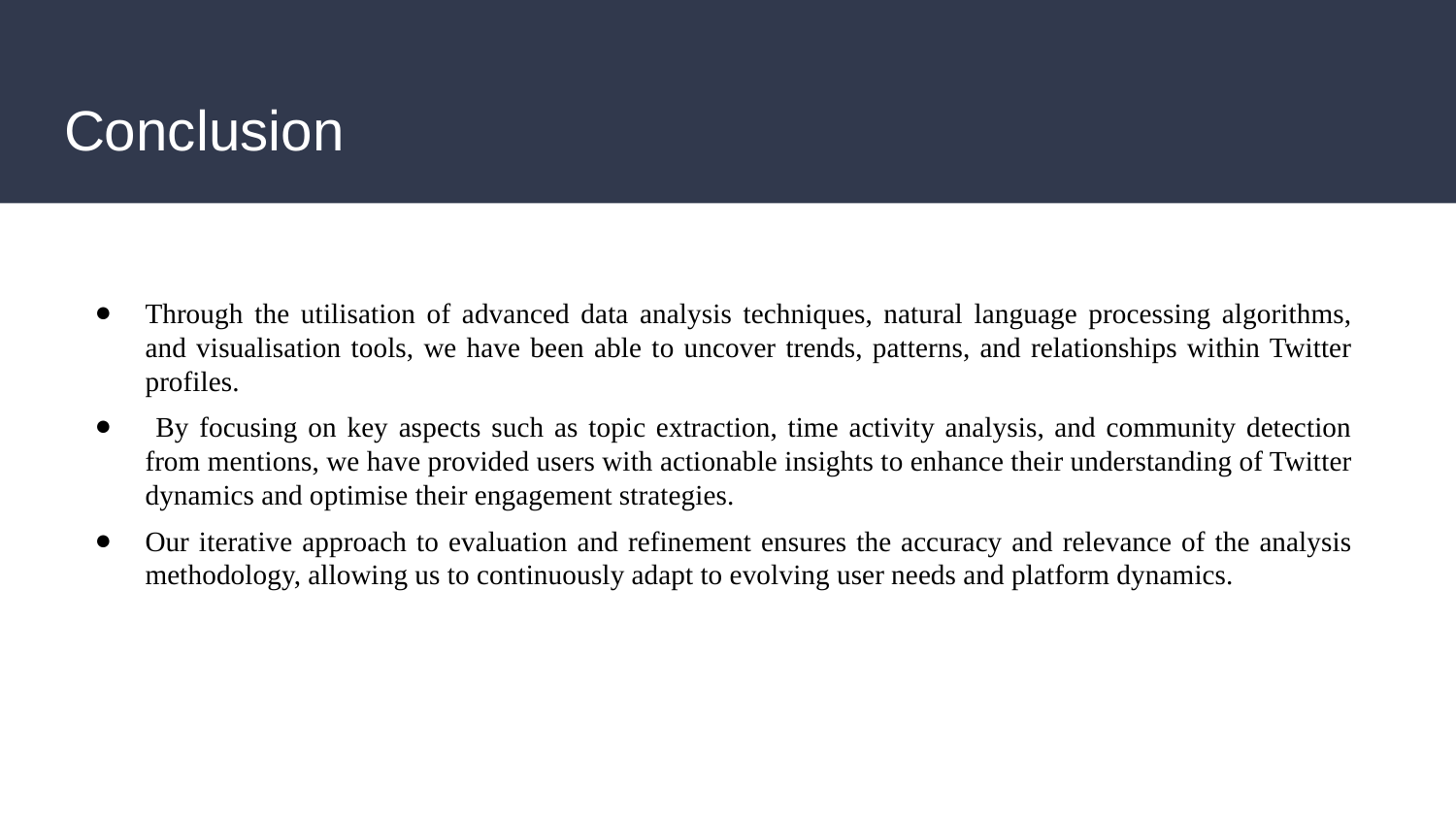

# Conclusion

Through the utilisation of advanced data analysis techniques, natural language processing algorithms, and visualisation tools, we have been able to uncover trends, patterns, and relationships within Twitter profiles.
 By focusing on key aspects such as topic extraction, time activity analysis, and community detection from mentions, we have provided users with actionable insights to enhance their understanding of Twitter dynamics and optimise their engagement strategies.
Our iterative approach to evaluation and refinement ensures the accuracy and relevance of the analysis methodology, allowing us to continuously adapt to evolving user needs and platform dynamics.